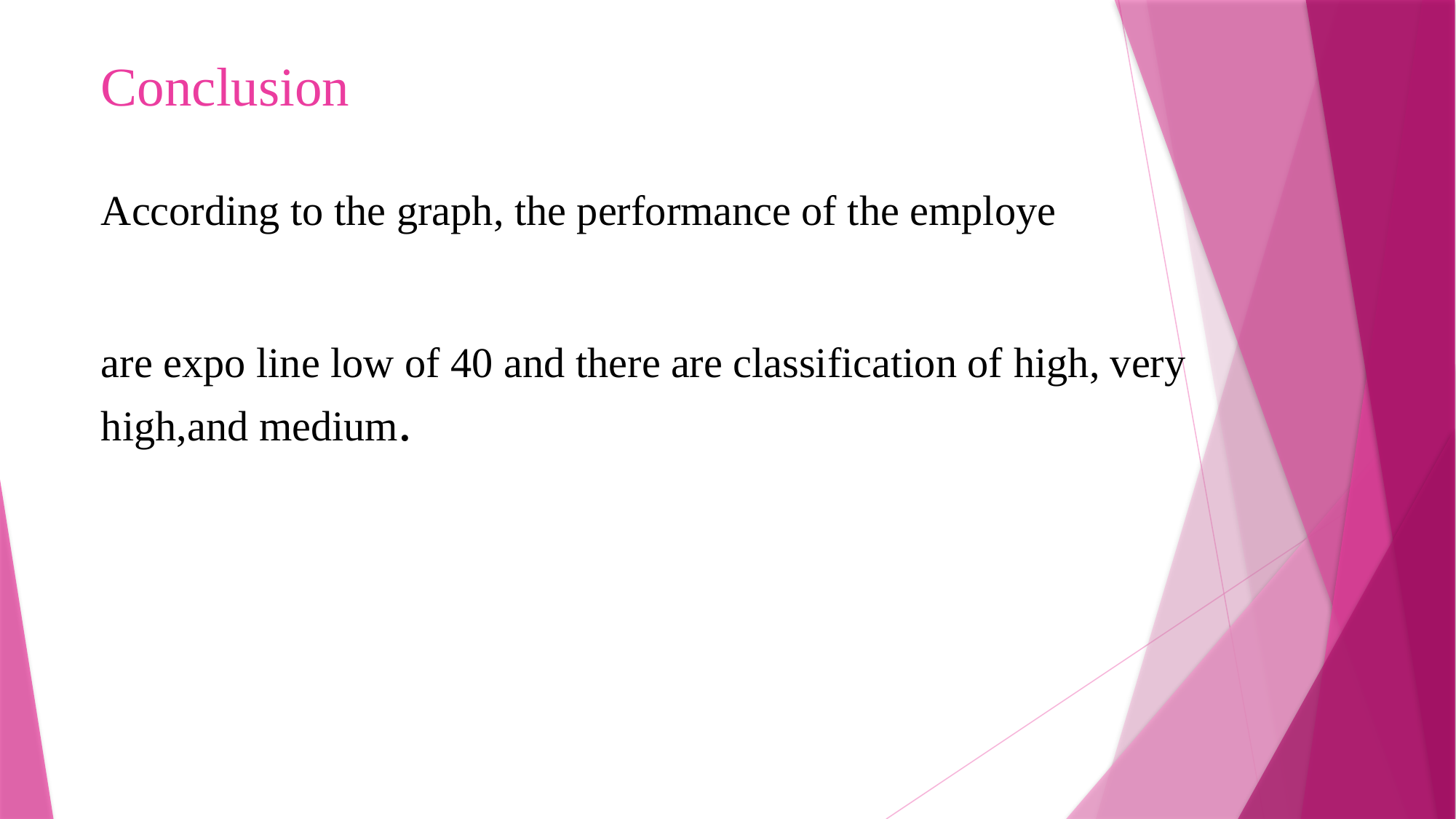

# Conclusion According to the graph, the performance of the employe are expo line low of 40 and there are classification of high, very high,and medium.